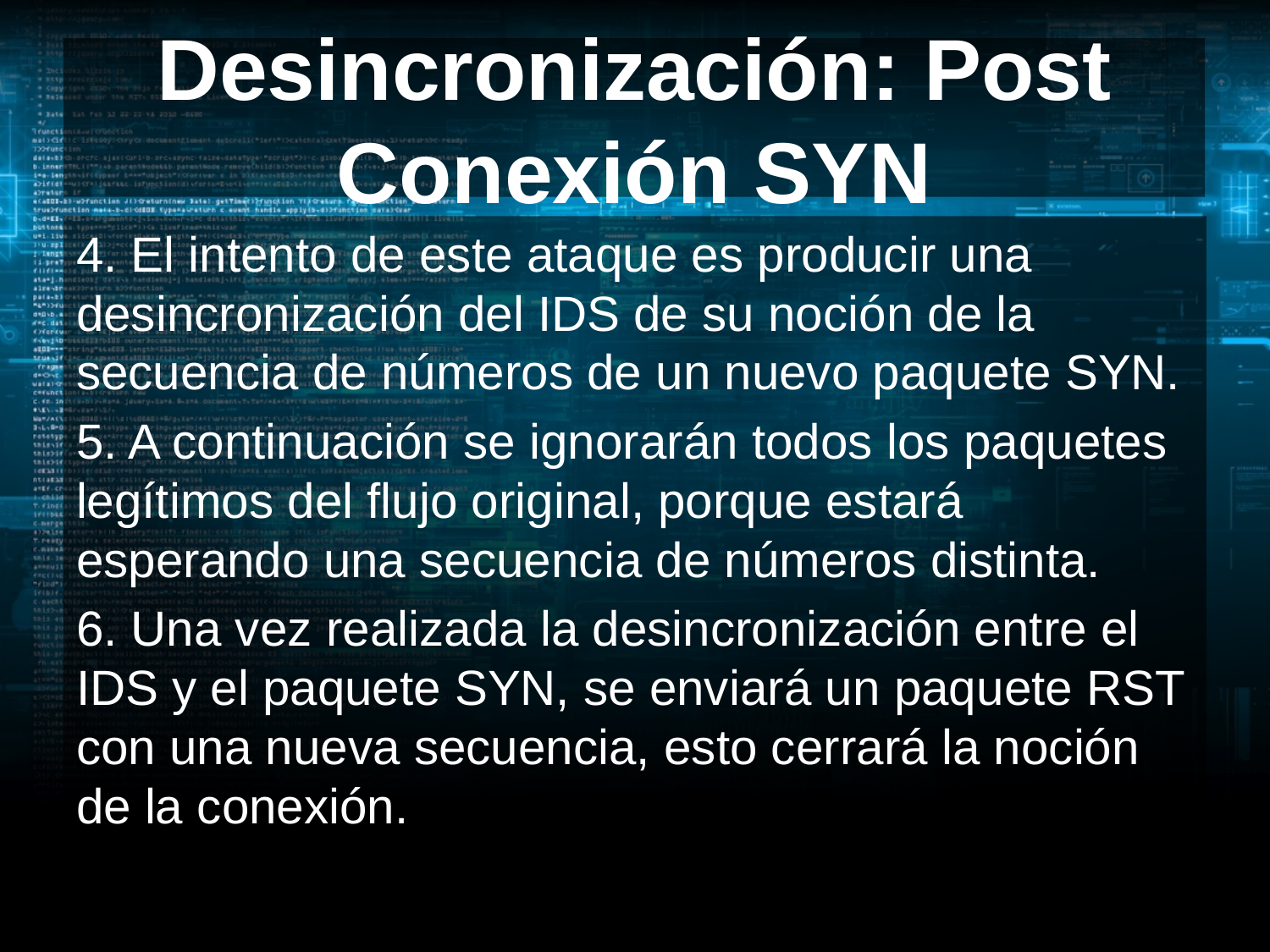

# Desincronización: Post Conexión SYN
4. El intento de este ataque es producir una desincronización del IDS de su noción de la secuencia de números de un nuevo paquete SYN.
5. A continuación se ignorarán todos los paquetes legítimos del flujo original, porque estará esperando una secuencia de números distinta.
6. Una vez realizada la desincronización entre el IDS y el paquete SYN, se enviará un paquete RST con una nueva secuencia, esto cerrará la noción de la conexión.